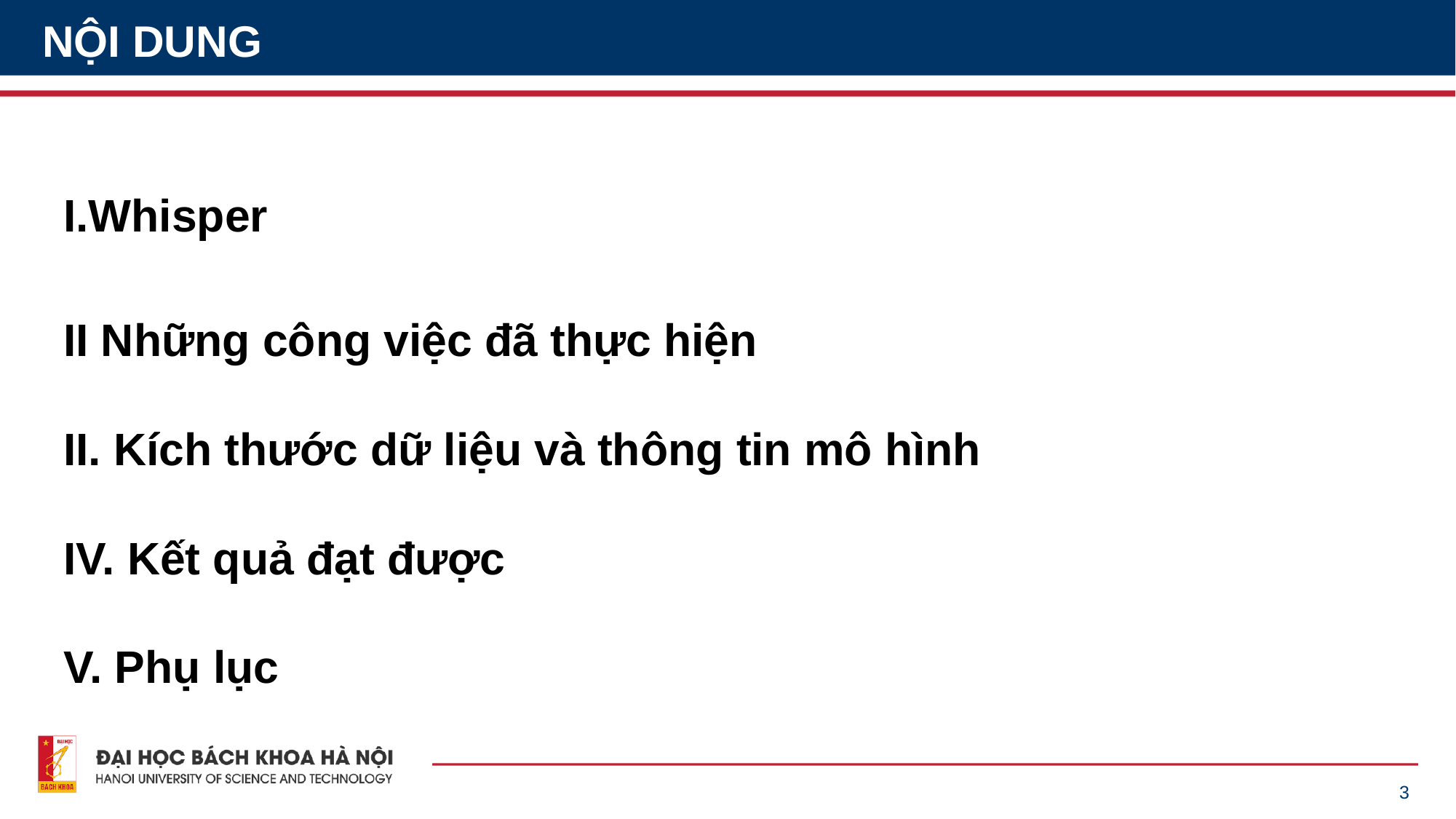

# NỘI DUNG
I.Whisper
II Những công việc đã thực hiện
II. Kích thước dữ liệu và thông tin mô hình
IV. Kết quả đạt được
V. Phụ lục
3